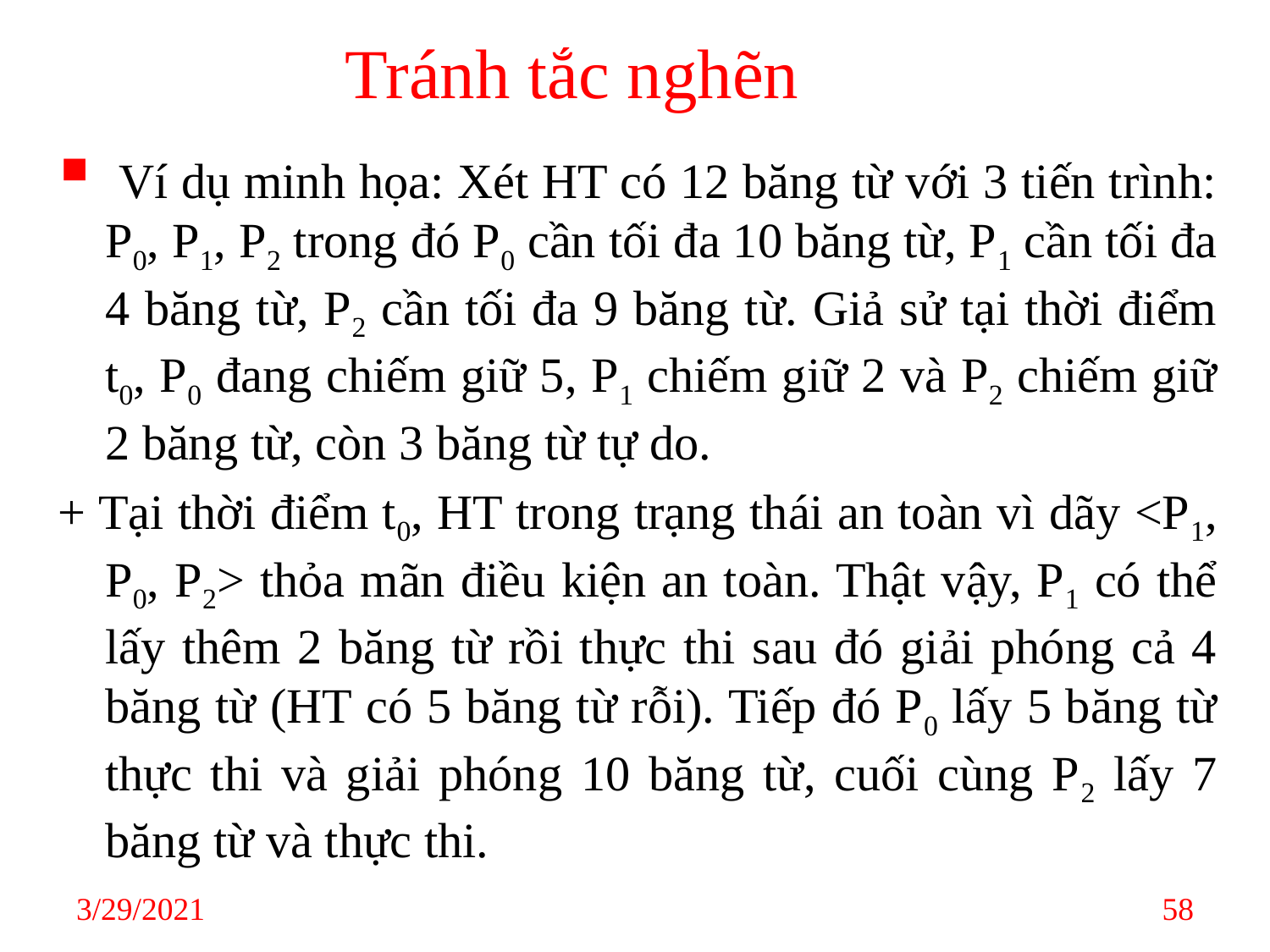

# Tránh tắc nghẽn
 Ví dụ minh họa: Xét HT có 12 băng từ với 3 tiến trình: P0, P1, P2 trong đó P0 cần tối đa 10 băng từ, P1 cần tối đa 4 băng từ, P2 cần tối đa 9 băng từ. Giả sử tại thời điểm t0, P0 đang chiếm giữ 5, P1 chiếm giữ 2 và P2 chiếm giữ 2 băng từ, còn 3 băng từ tự do.
+ Tại thời điểm t0, HT trong trạng thái an toàn vì dãy <P1, P0, P2> thỏa mãn điều kiện an toàn. Thật vậy, P1 có thể lấy thêm 2 băng từ rồi thực thi sau đó giải phóng cả 4 băng từ (HT có 5 băng từ rỗi). Tiếp đó P0 lấy 5 băng từ thực thi và giải phóng 10 băng từ, cuối cùng P2 lấy 7 băng từ và thực thi.
3/29/2021
58